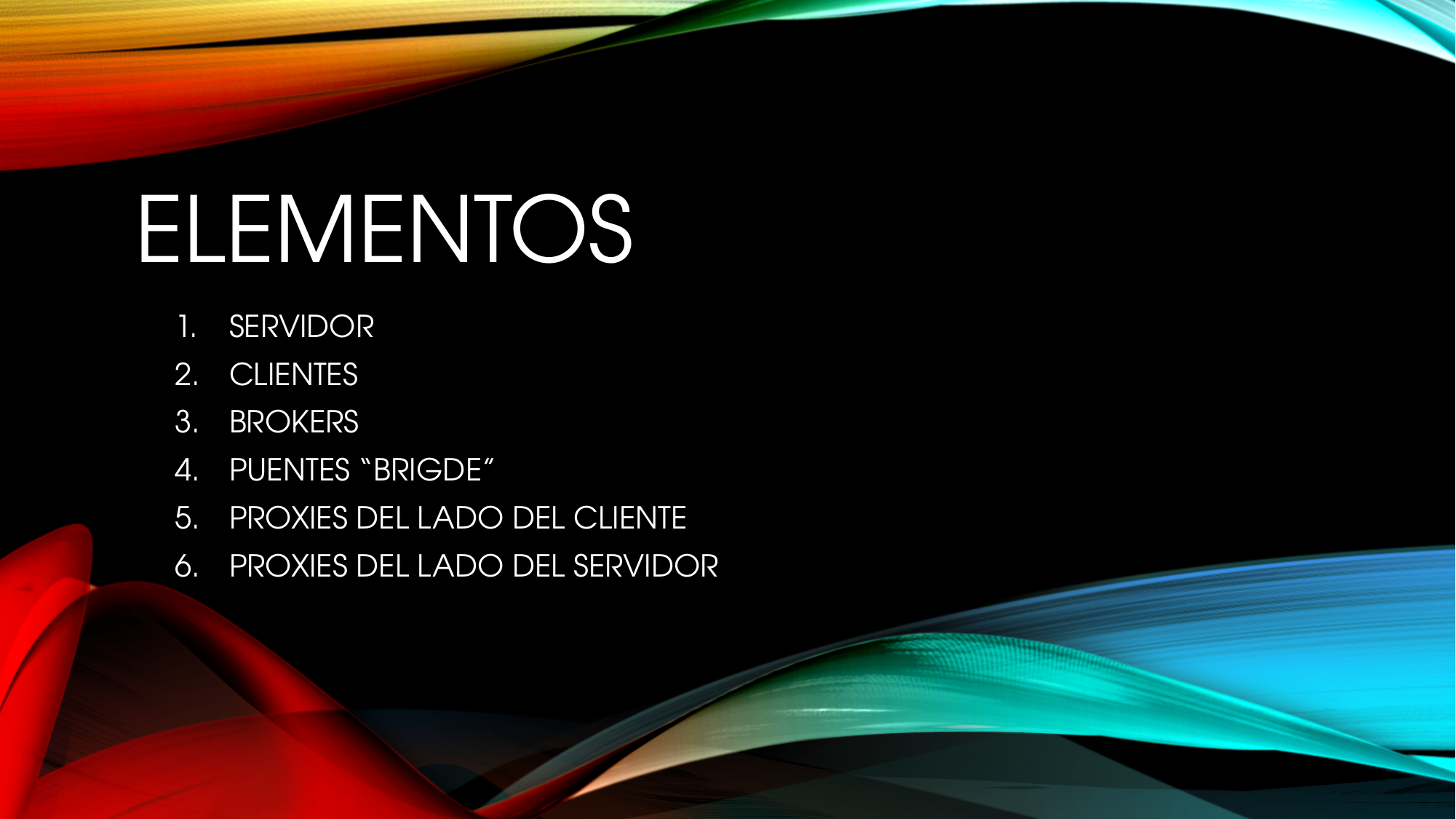

# ELEMENTOS
SERVIDOR
CLIENTES
BROKERS
PUENTES “BRIGDE”
PROXIES DEL LADO DEL CLIENTE
PROXIES DEL LADO DEL SERVIDOR